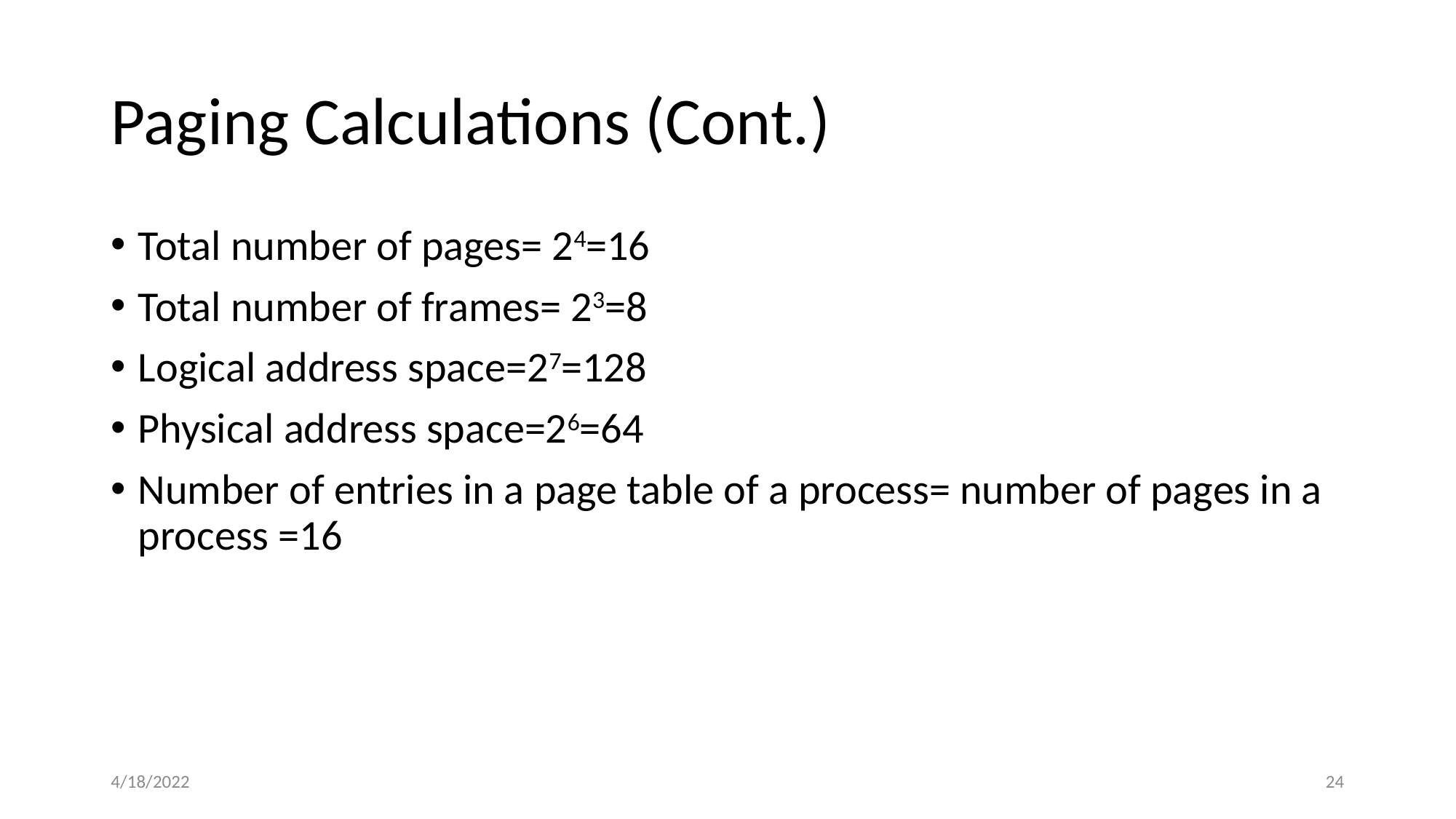

# Paging Calculations (Cont.)
Total number of pages= 24=16
Total number of frames= 23=8
Logical address space=27=128
Physical address space=26=64
Number of entries in a page table of a process= number of pages in a process =16

4/18/2022
24